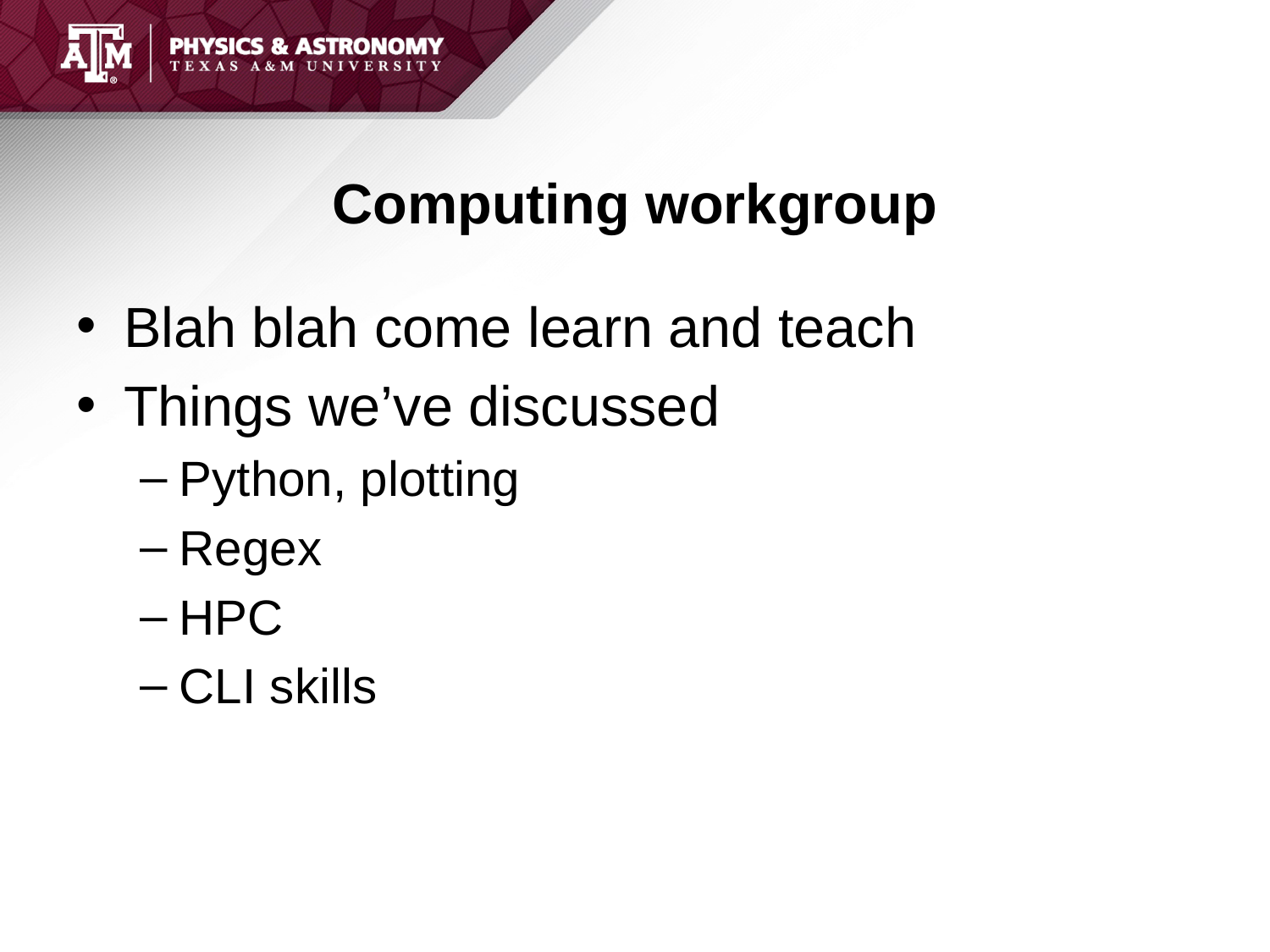

# Computing workgroup
Blah blah come learn and teach
Things we’ve discussed
Python, plotting
Regex
HPC
CLI skills